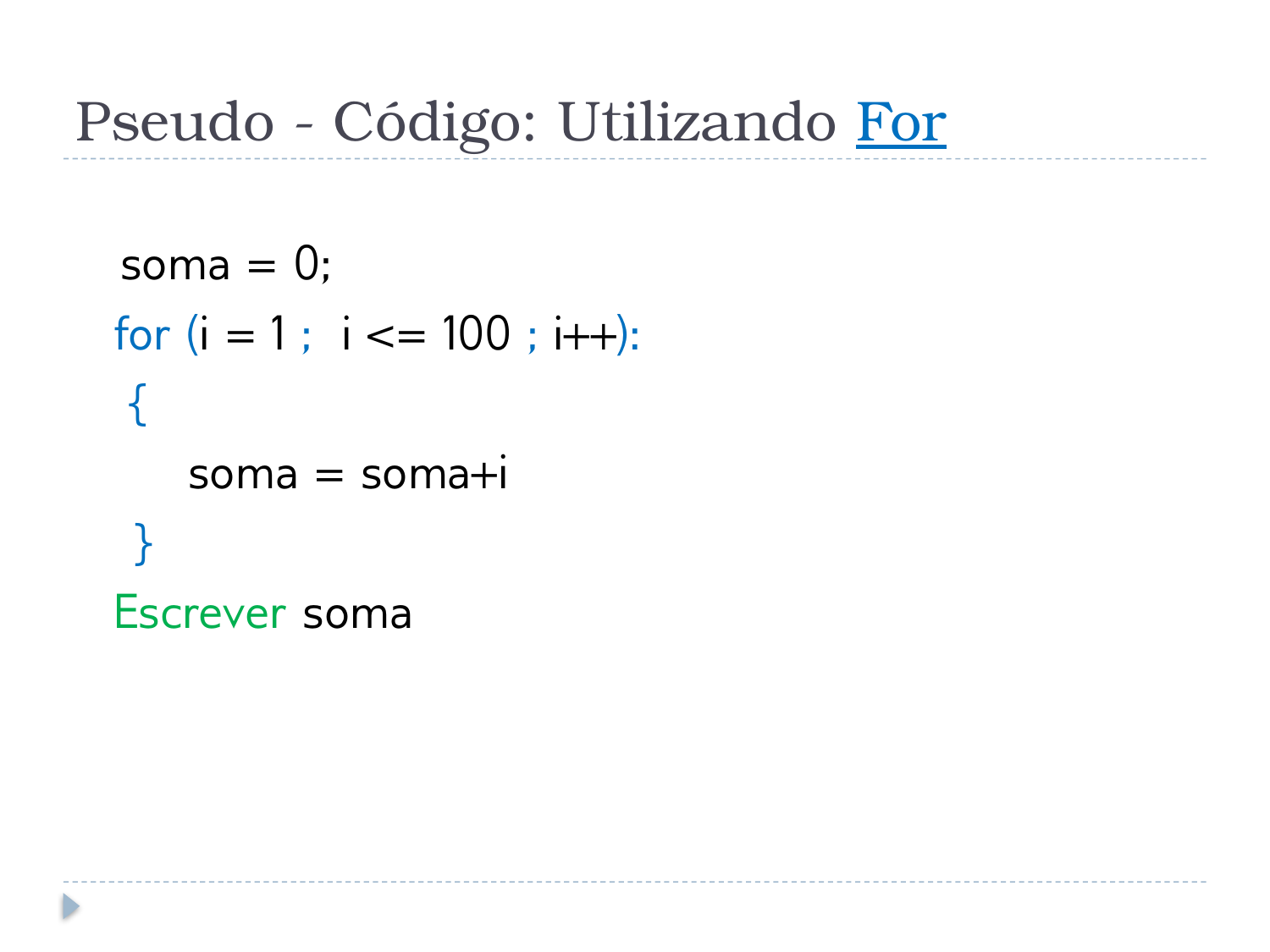

# Pseudo - Código: Utilizando For

   soma = 0;
	for (i = 1 ;  i <= 100 ; i++):
	 {
	     soma = soma+i
    }
	Escrever soma